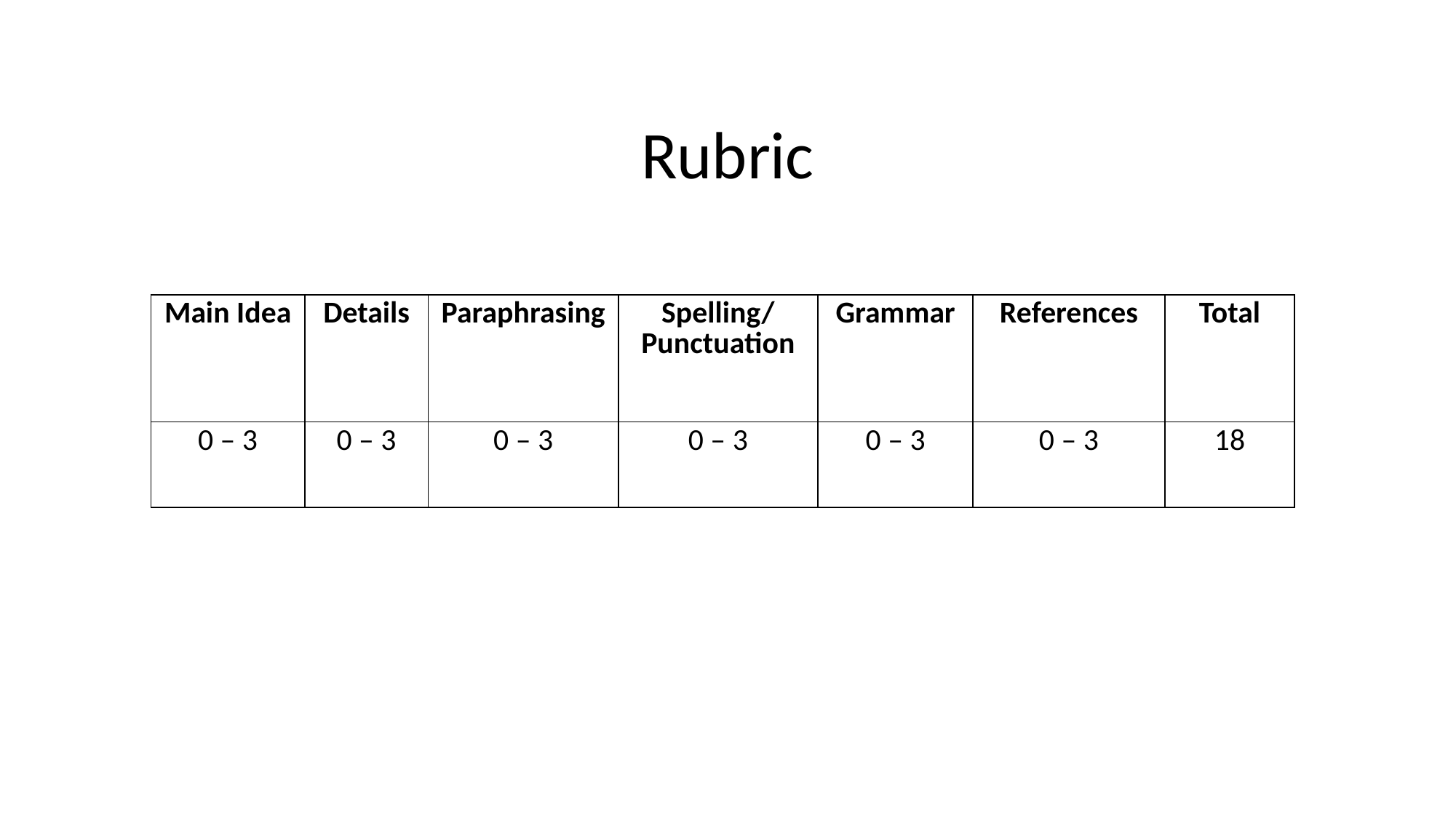

# Rubric
| Main Idea | Details | Paraphrasing | Spelling/ Punctuation | Grammar | References | Total |
| --- | --- | --- | --- | --- | --- | --- |
| 0 – 3 | 0 – 3 | 0 – 3 | 0 – 3 | 0 – 3 | 0 – 3 | 18 |